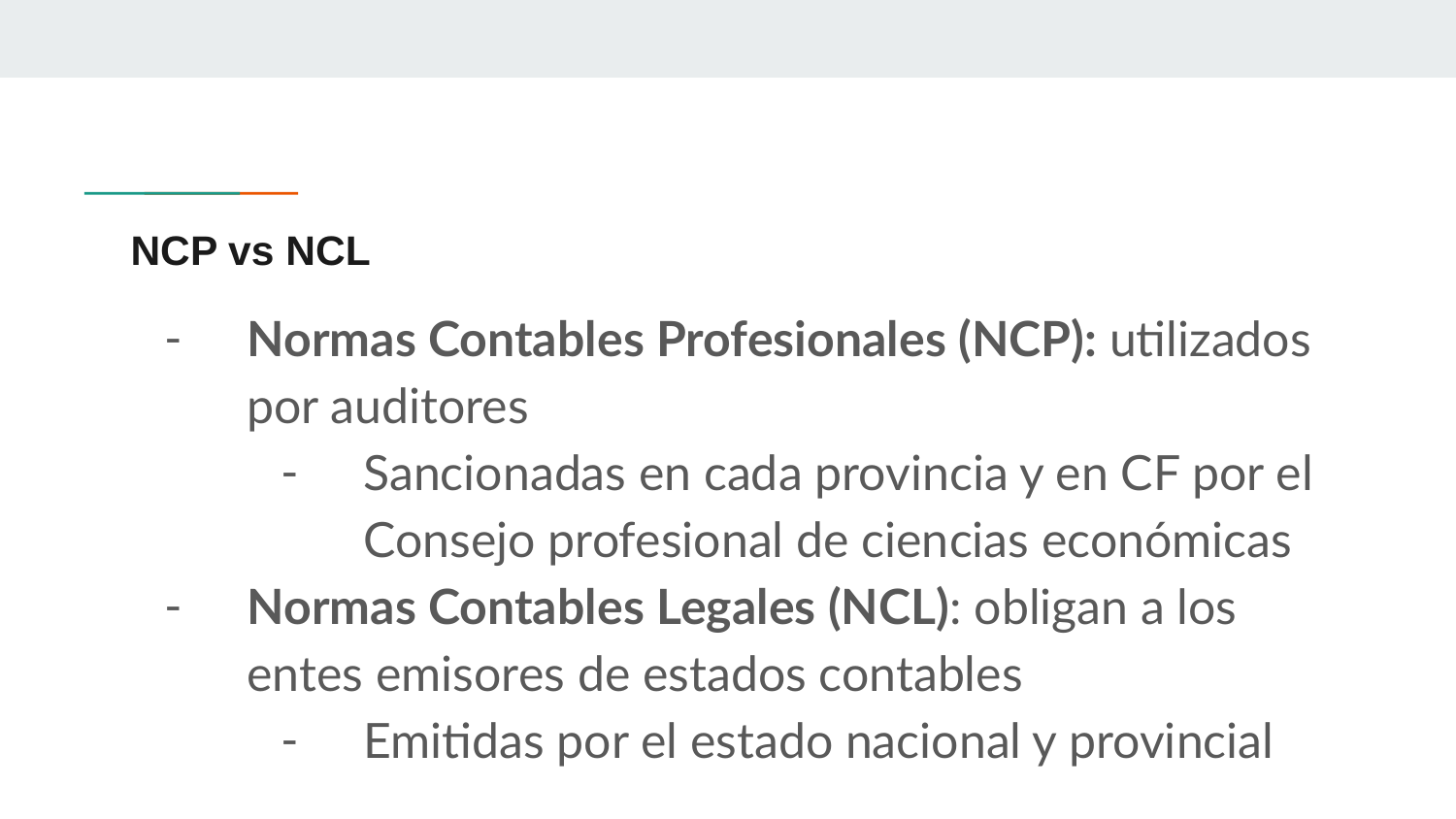

# NCP vs NCL
Normas Contables Profesionales (NCP): utilizados por auditores
Sancionadas en cada provincia y en CF por el Consejo profesional de ciencias económicas
Normas Contables Legales (NCL): obligan a los entes emisores de estados contables
Emitidas por el estado nacional y provincial